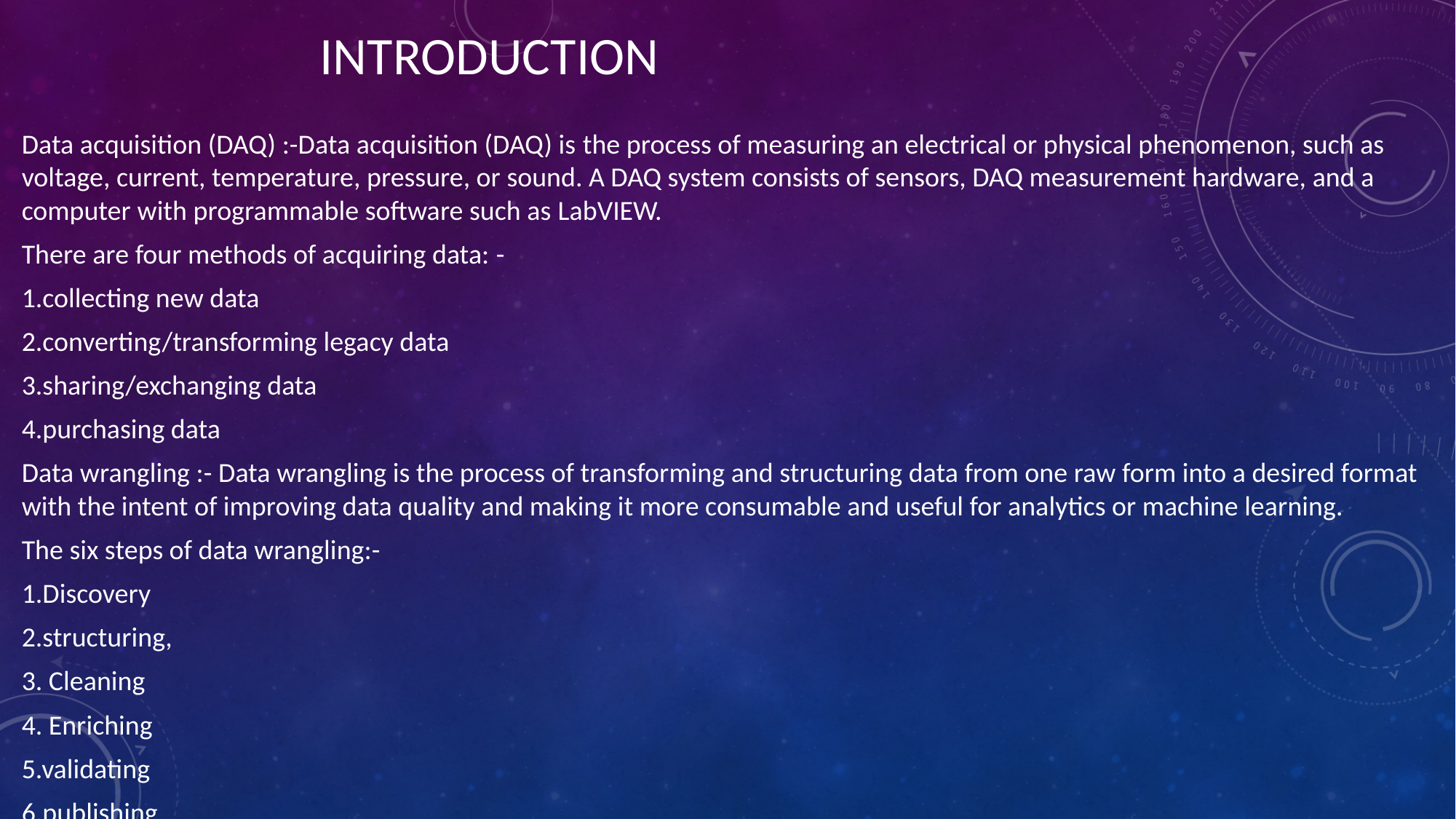

# INTRODUCTION

Data acquisition (DAQ) :-Data acquisition (DAQ) is the process of measuring an electrical or physical phenomenon, such as voltage, current, temperature, pressure, or sound. A DAQ system consists of sensors, DAQ measurement hardware, and a computer with programmable software such as LabVIEW.
There are four methods of acquiring data: -
1.collecting new data
2.converting/transforming legacy data
3.sharing/exchanging data
4.purchasing data
Data wrangling :- Data wrangling is the process of transforming and structuring data from one raw form into a desired format with the intent of improving data quality and making it more consumable and useful for analytics or machine learning.
The six steps of data wrangling:-
1.Discovery
2.structuring,
3. Cleaning
4. Enriching
5.validating
6.publishing